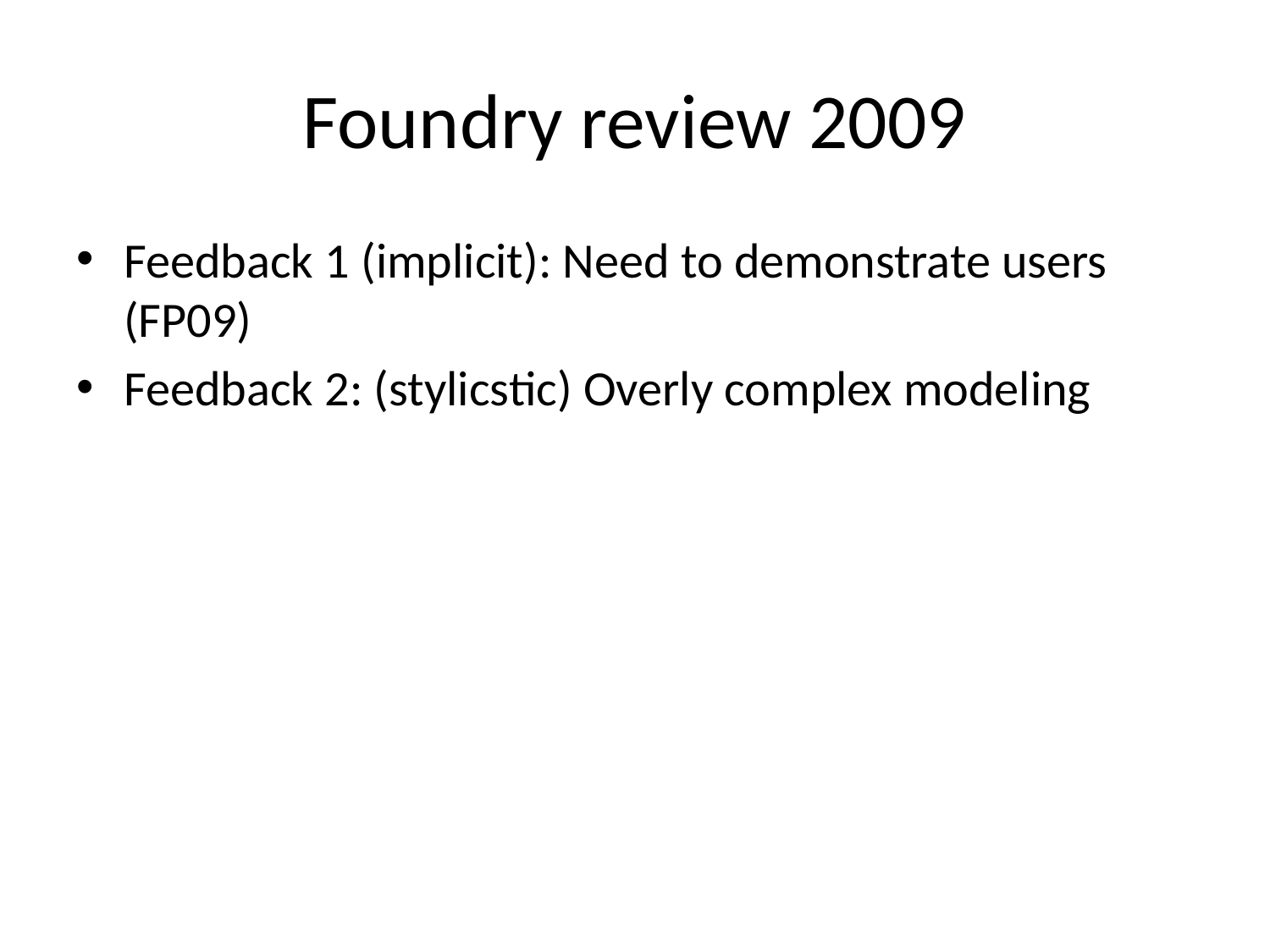

# Foundry review 2009
Feedback 1 (implicit): Need to demonstrate users (FP09)
Feedback 2: (stylicstic) Overly complex modeling